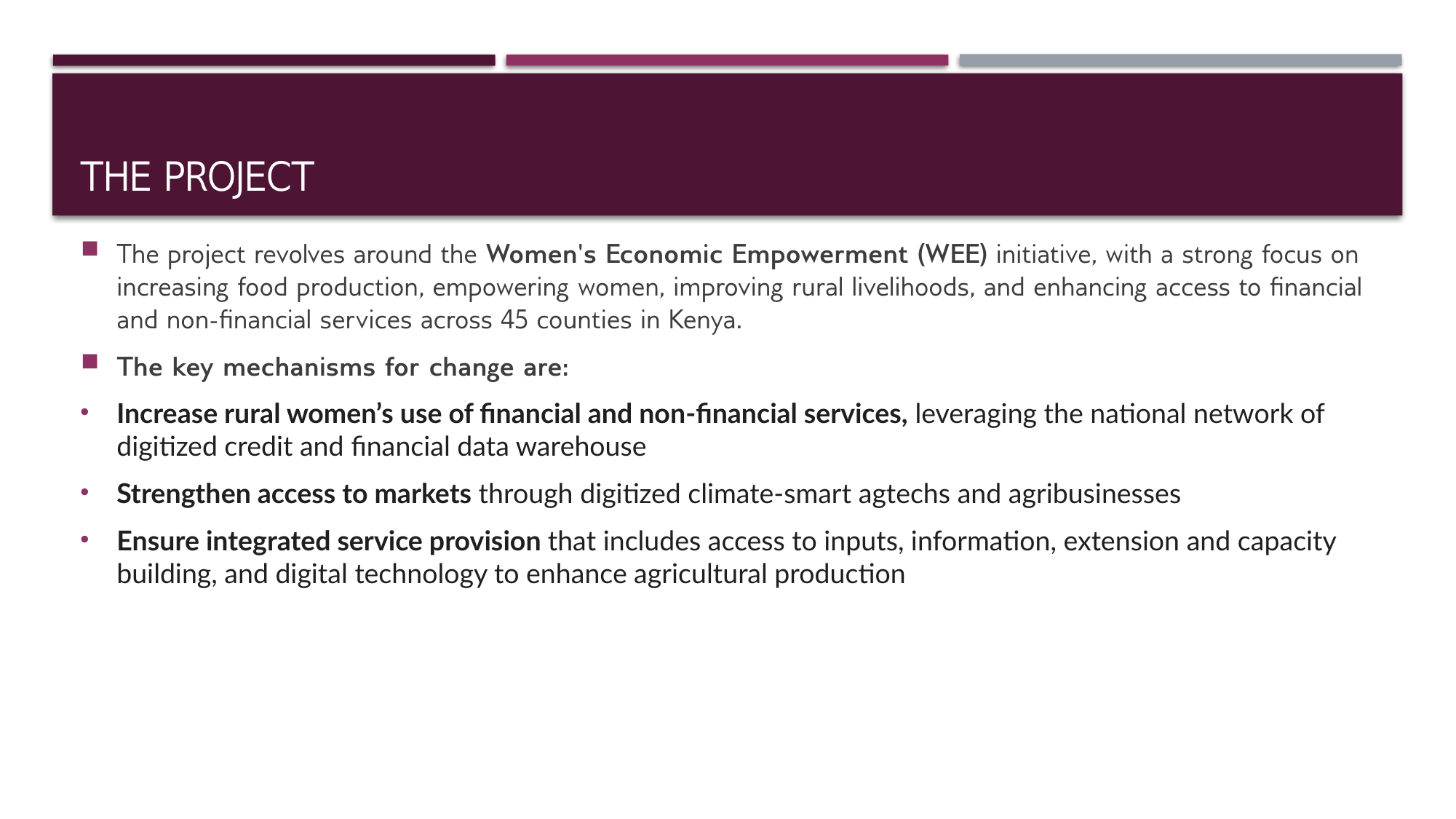

# THE PROJECT
The project revolves around the Women's Economic Empowerment (WEE) initiative, with a strong focus on increasing food production, empowering women, improving rural livelihoods, and enhancing access to financial and non-financial services across 45 counties in Kenya.
The key mechanisms for change are:
Increase rural women’s use of financial and non-financial services, leveraging the national network of digitized credit and financial data warehouse
Strengthen access to markets through digitized climate-smart agtechs and agribusinesses
Ensure integrated service provision that includes access to inputs, information, extension and capacity building, and digital technology to enhance agricultural production